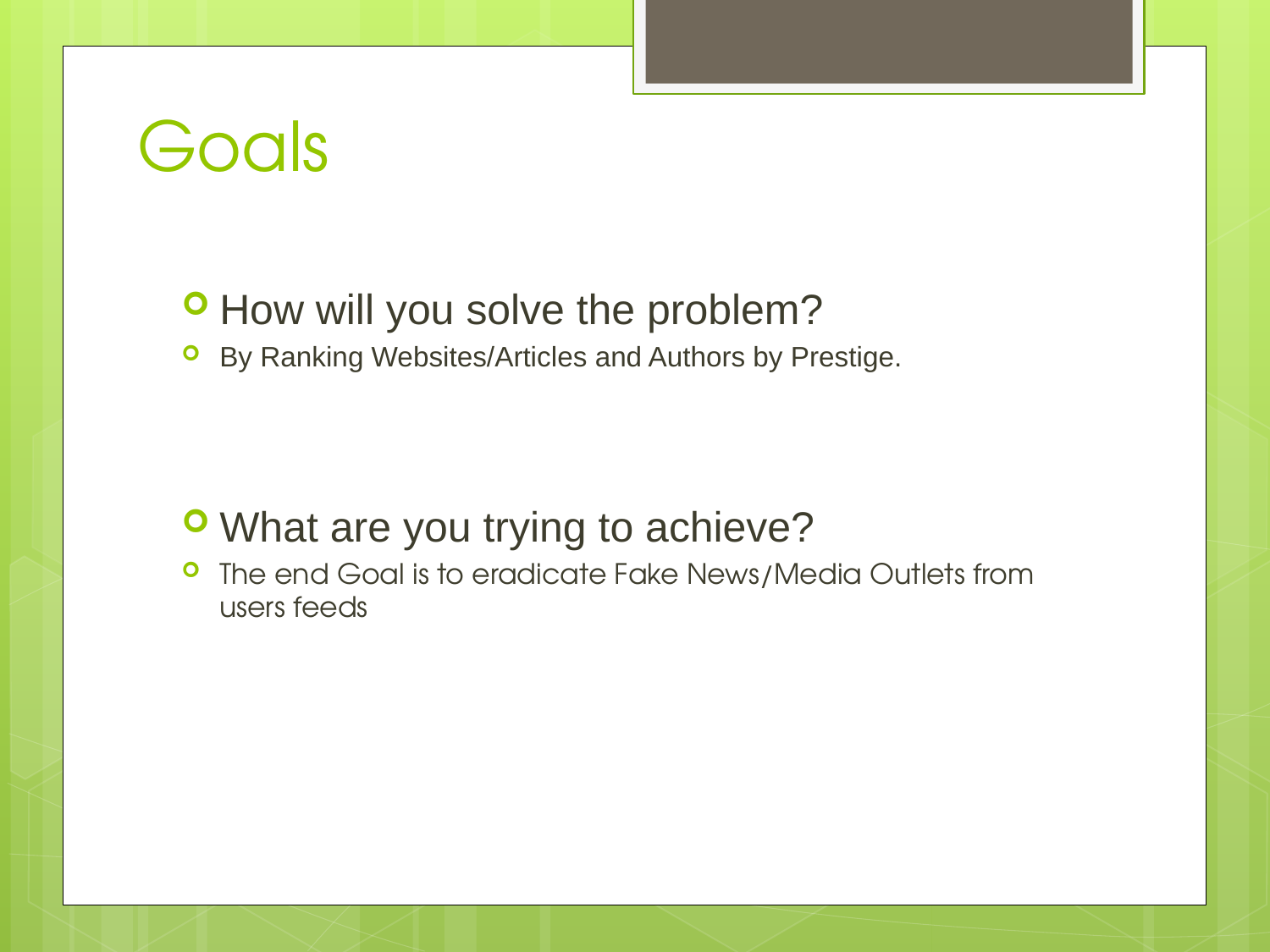

# Goals
How will you solve the problem?
By Ranking Websites/Articles and Authors by Prestige.

What are you trying to achieve?
The end Goal is to eradicate Fake News/Media Outlets from users feeds